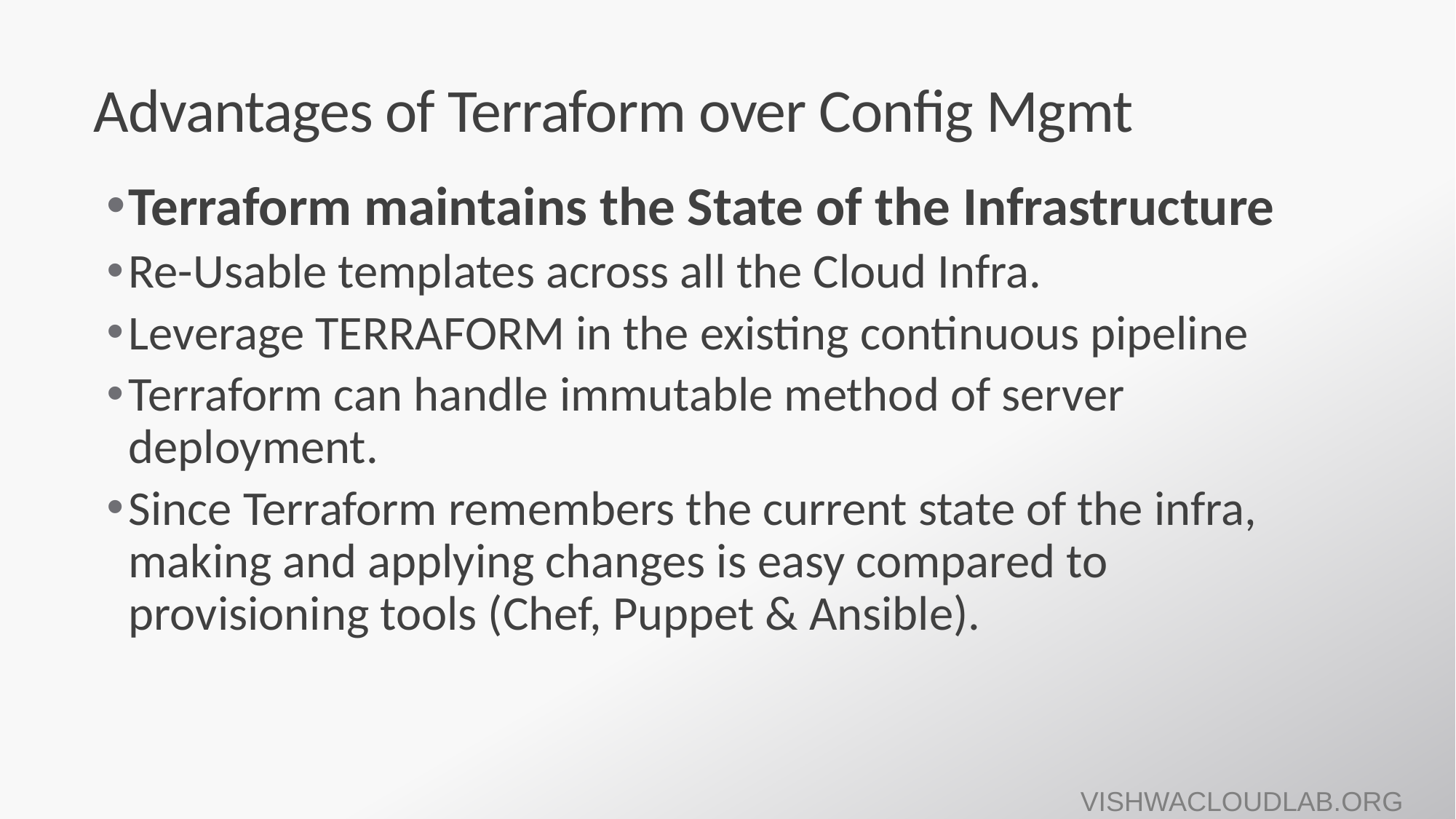

# Advantages of Terraform over Config Mgmt
Terraform maintains the State of the Infrastructure
Re-Usable templates across all the Cloud Infra.
Leverage TERRAFORM in the existing continuous pipeline
Terraform can handle immutable method of server deployment.
Since Terraform remembers the current state of the infra, making and applying changes is easy compared to provisioning tools (Chef, Puppet & Ansible).